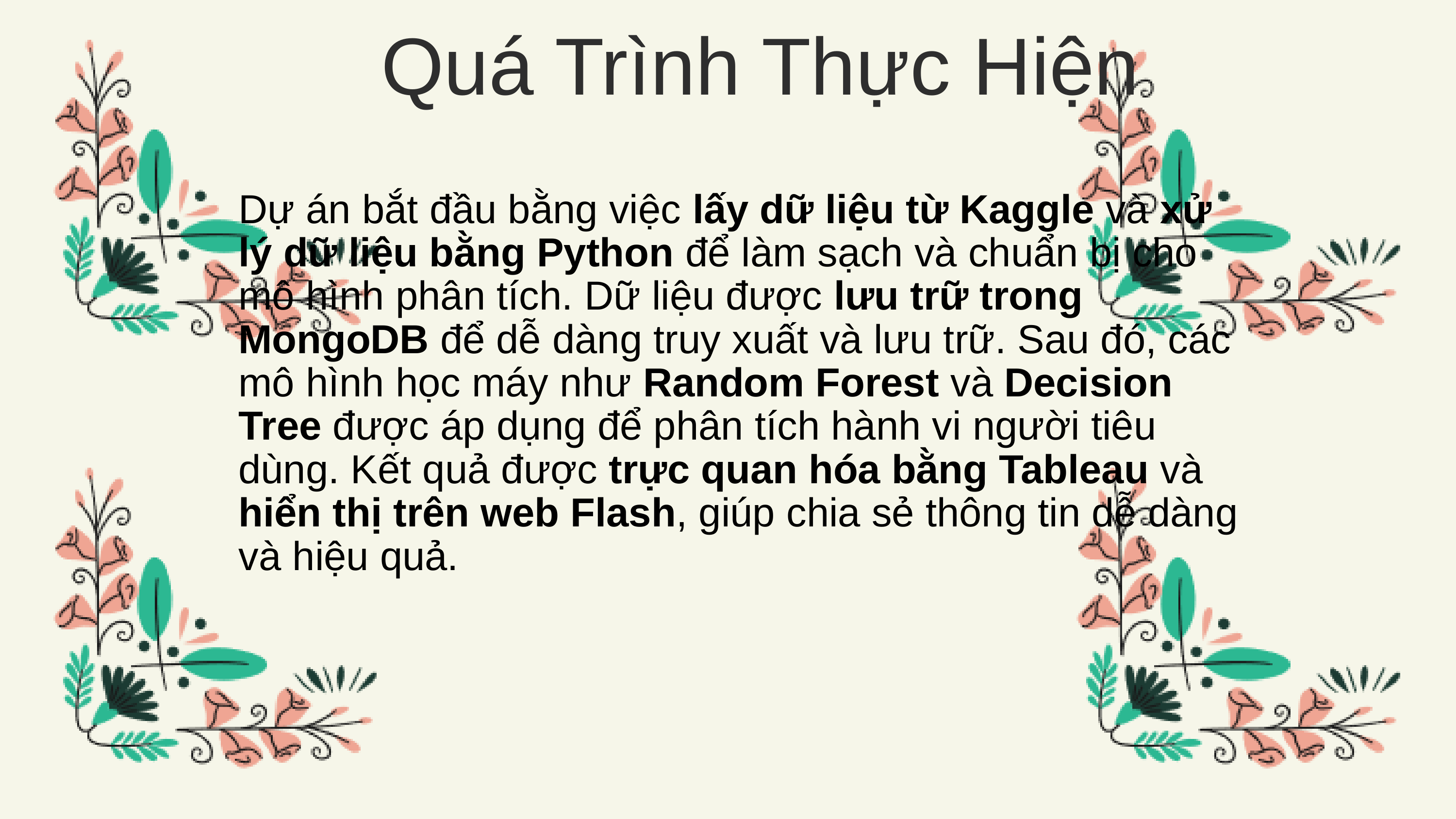

Quá Trình Thực Hiện

Dự án bắt đầu bằng việc lấy dữ liệu từ Kaggle và xử lý dữ liệu bằng Python để làm sạch và chuẩn bị cho mô hình phân tích. Dữ liệu được lưu trữ trong MongoDB để dễ dàng truy xuất và lưu trữ. Sau đó, các mô hình học máy như Random Forest và Decision Tree được áp dụng để phân tích hành vi người tiêu dùng. Kết quả được trực quan hóa bằng Tableau và hiển thị trên web Flash, giúp chia sẻ thông tin dễ dàng và hiệu quả.